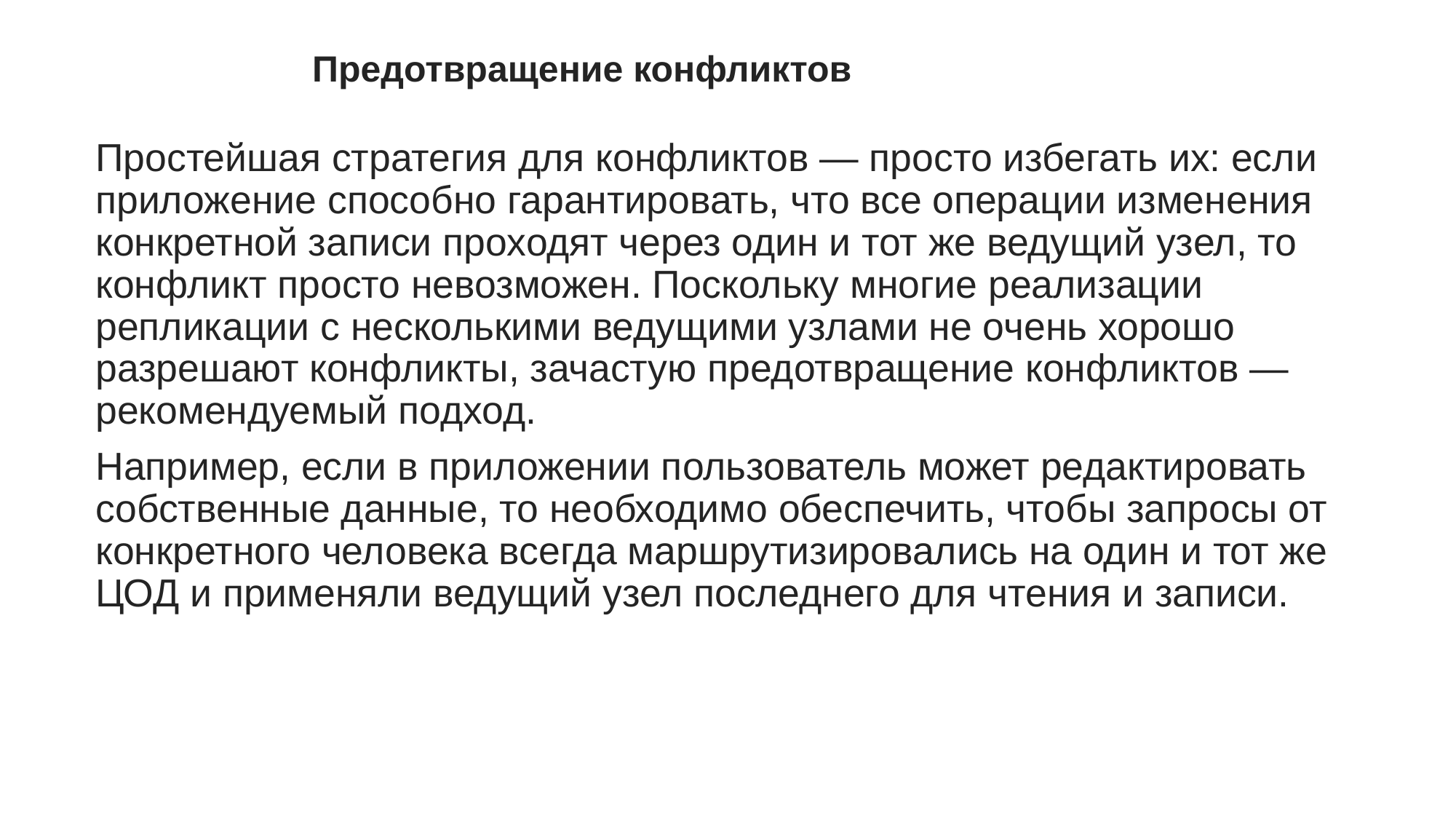

Предотвращение конфликтов

Простейшая стратегия для конфликтов — просто избегать их: если приложение способно гарантировать, что все операции изменения конкретной записи проходят через один и тот же ведущий узел, то конфликт просто невозможен. Поскольку многие реализации репликации с несколькими ведущими узлами не очень хорошо разрешают конфликты, зачастую предотвращение конфликтов — рекомендуемый подход.
Например, если в приложении пользователь может редактировать собственные данные, то необходимо обеспечить, чтобы запросы от конкретного человека всегда маршрутизировались на один и тот же ЦОД и применяли ведущий узел последнего для чтения и записи.